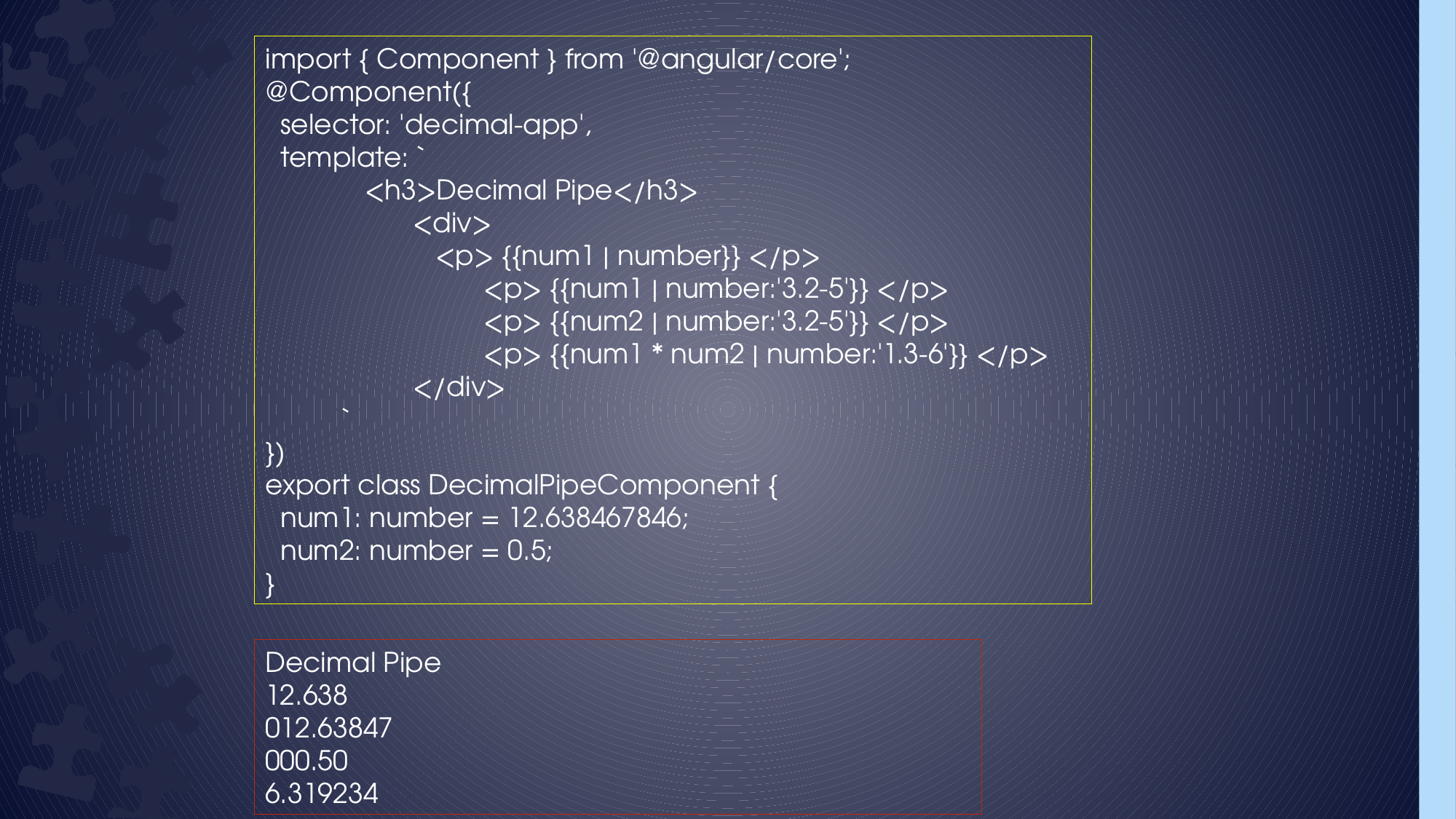

import { Component } from '@angular/core';
@Component({
  selector: 'decimal-app',
  template: `
             <h3>Decimal Pipe</h3>
	     <div>
	        <p> {{num1 | number}} </p>
		<p> {{num1 | number:'3.2-5'}} </p>
		<p> {{num2 | number:'3.2-5'}} </p>
		<p> {{num1 * num2 | number:'1.3-6'}} </p>
	     </div>
          `
})
export class DecimalPipeComponent {
  num1: number = 12.638467846;
  num2: number = 0.5;
}
Decimal Pipe
12.638
012.63847
000.50
6.319234